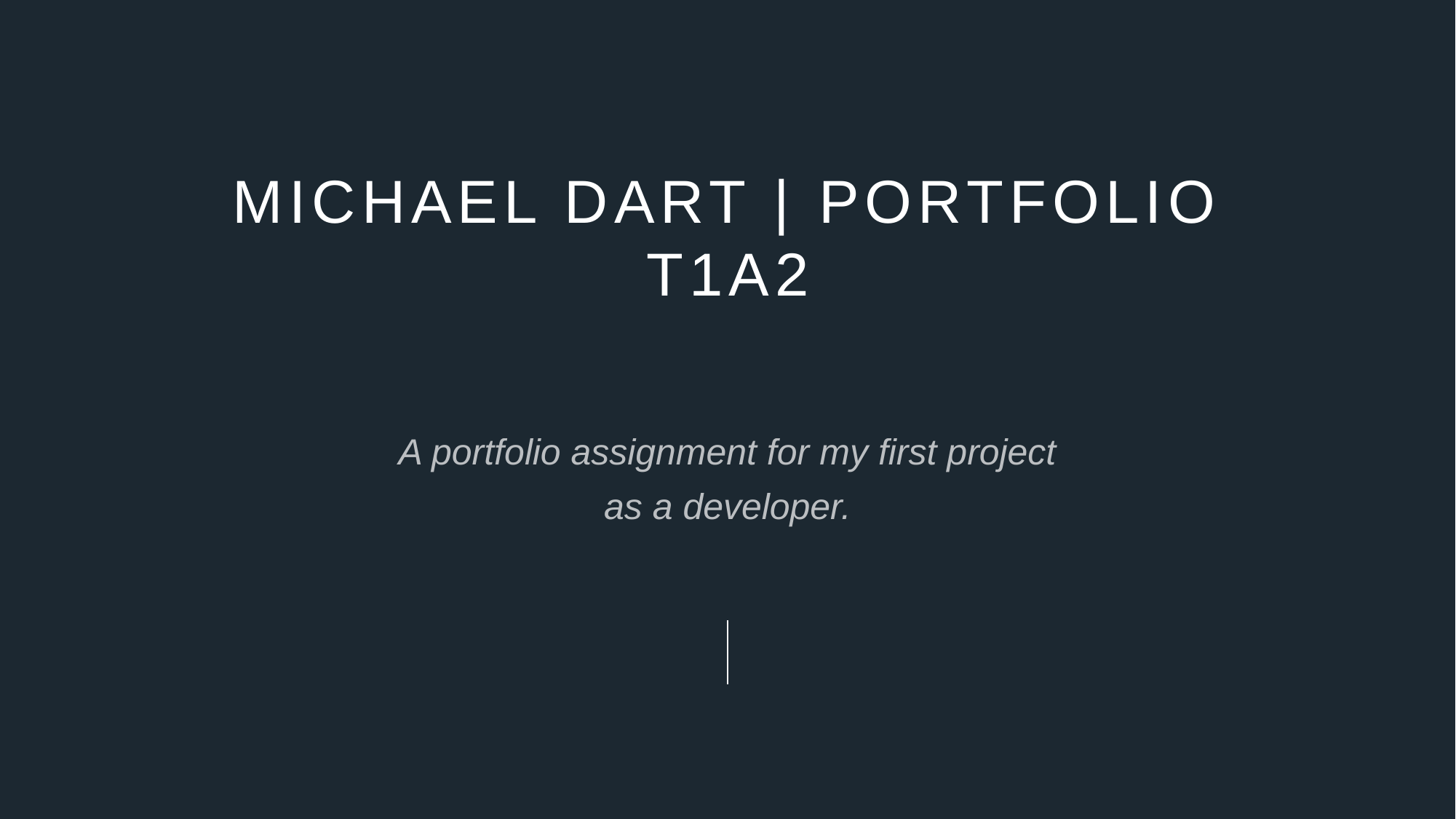

# Michael Dart | Portfolio T1A2
A portfolio assignment for my first project as a developer.